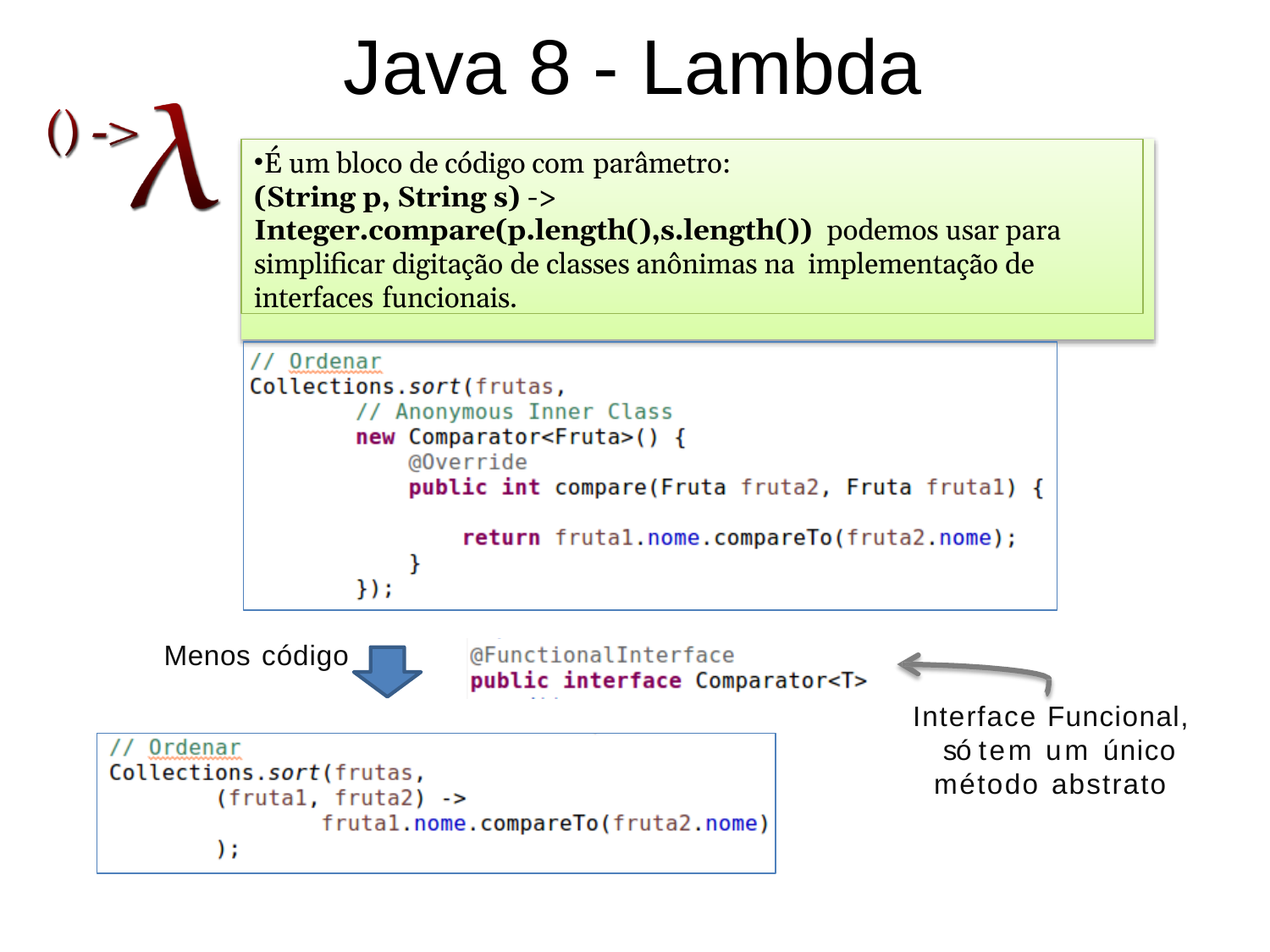

# Java 8 - Lambda

É um bloco de código com parâmetro:
(String p, String s) -> Integer.compare(p.length(),s.length())  podemos usar para simplificar digitação de classes anônimas na  implementação de interfaces funcionais.

Menos código

Interface Funcional,  só tem um único  método abstrato